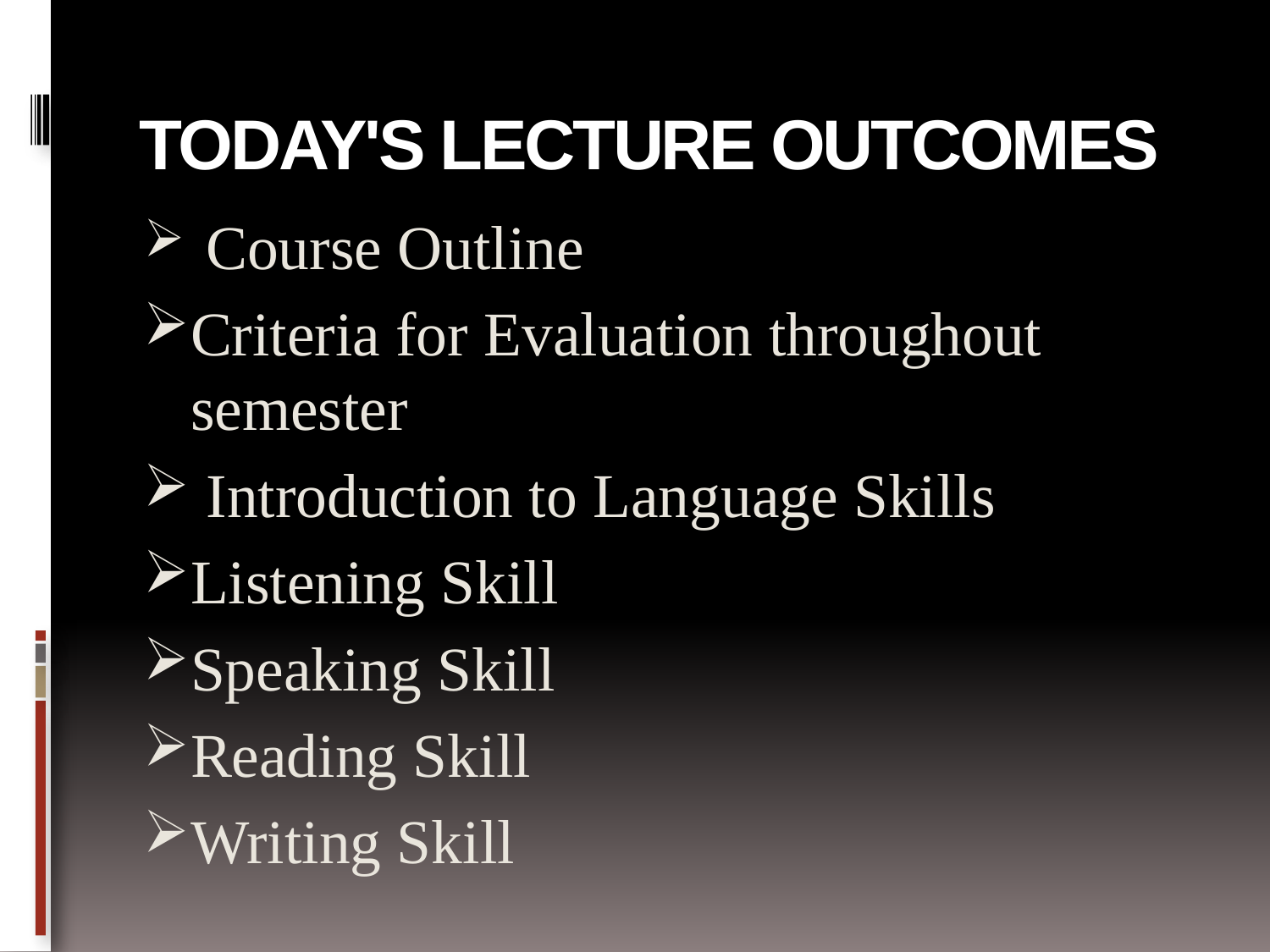

# TODAY'S LECTURE OUTCOMES
 Course Outline
Criteria for Evaluation throughout semester
 Introduction to Language Skills
Listening Skill
Speaking Skill
Reading Skill
Writing Skill